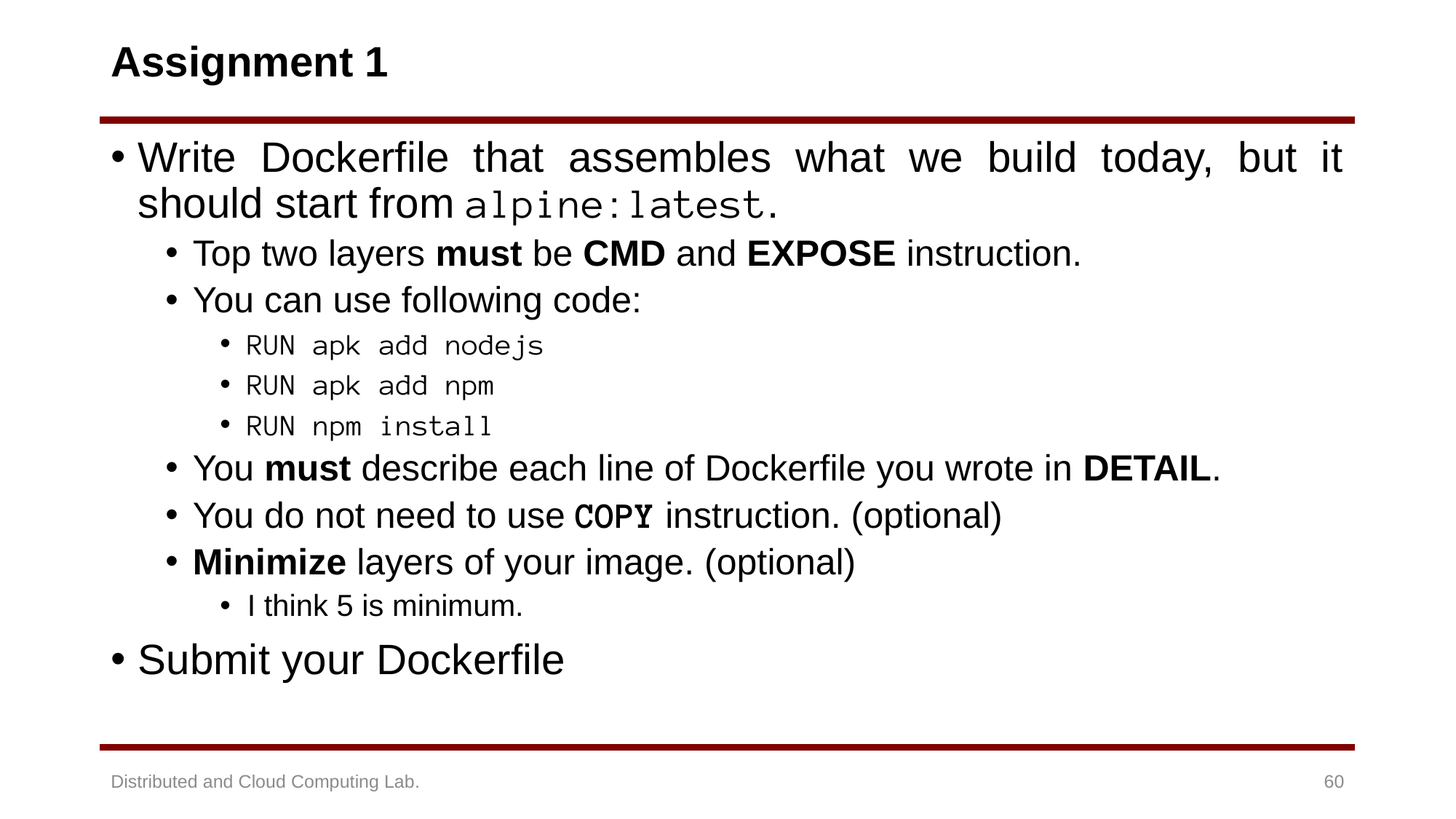

# Assignment 1
Write Dockerfile that assembles what we build today, but it should start from alpine:latest.
Top two layers must be CMD and EXPOSE instruction.
You can use following code:
RUN apk add nodejs
RUN apk add npm
RUN npm install
You must describe each line of Dockerfile you wrote in DETAIL.
You do not need to use COPY instruction. (optional)
Minimize layers of your image. (optional)
I think 5 is minimum.
Submit your Dockerfile
Distributed and Cloud Computing Lab.
60